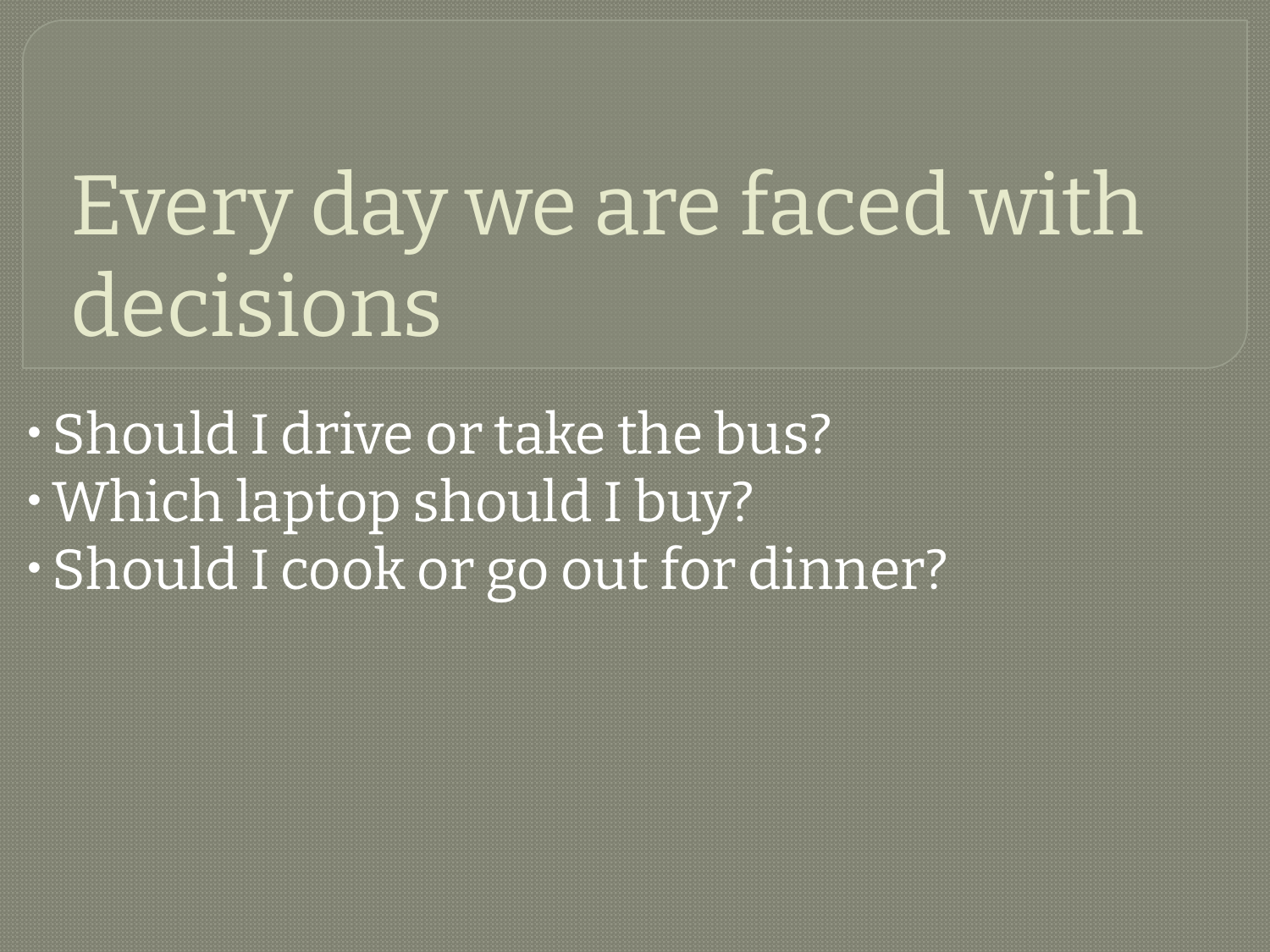

# Every day we are faced with decisions
 Should I drive or take the bus?
 Which laptop should I buy?
 Should I cook or go out for dinner?